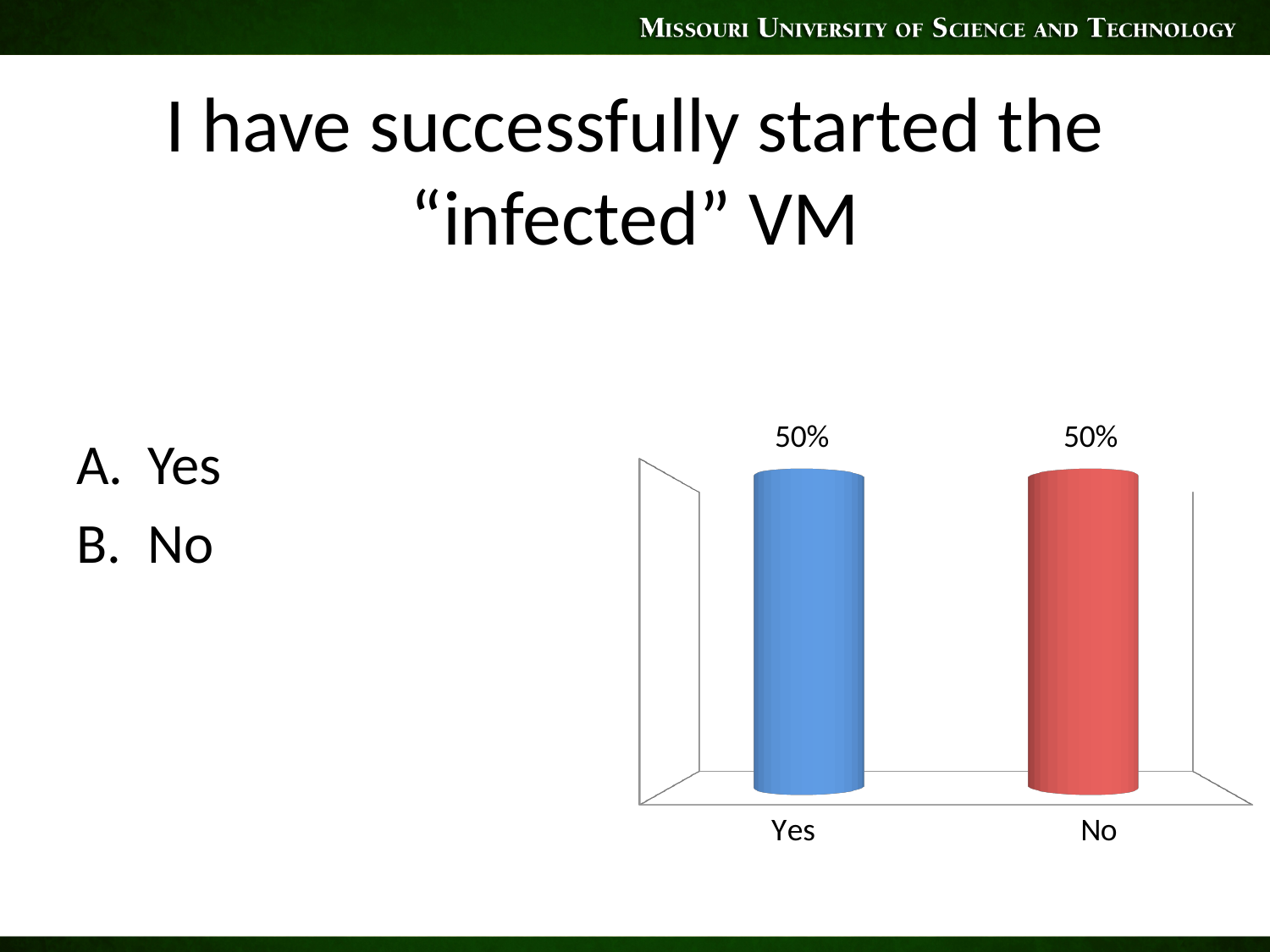

# I have successfully started the “infected” VM
Yes
No

[unsupported chart]